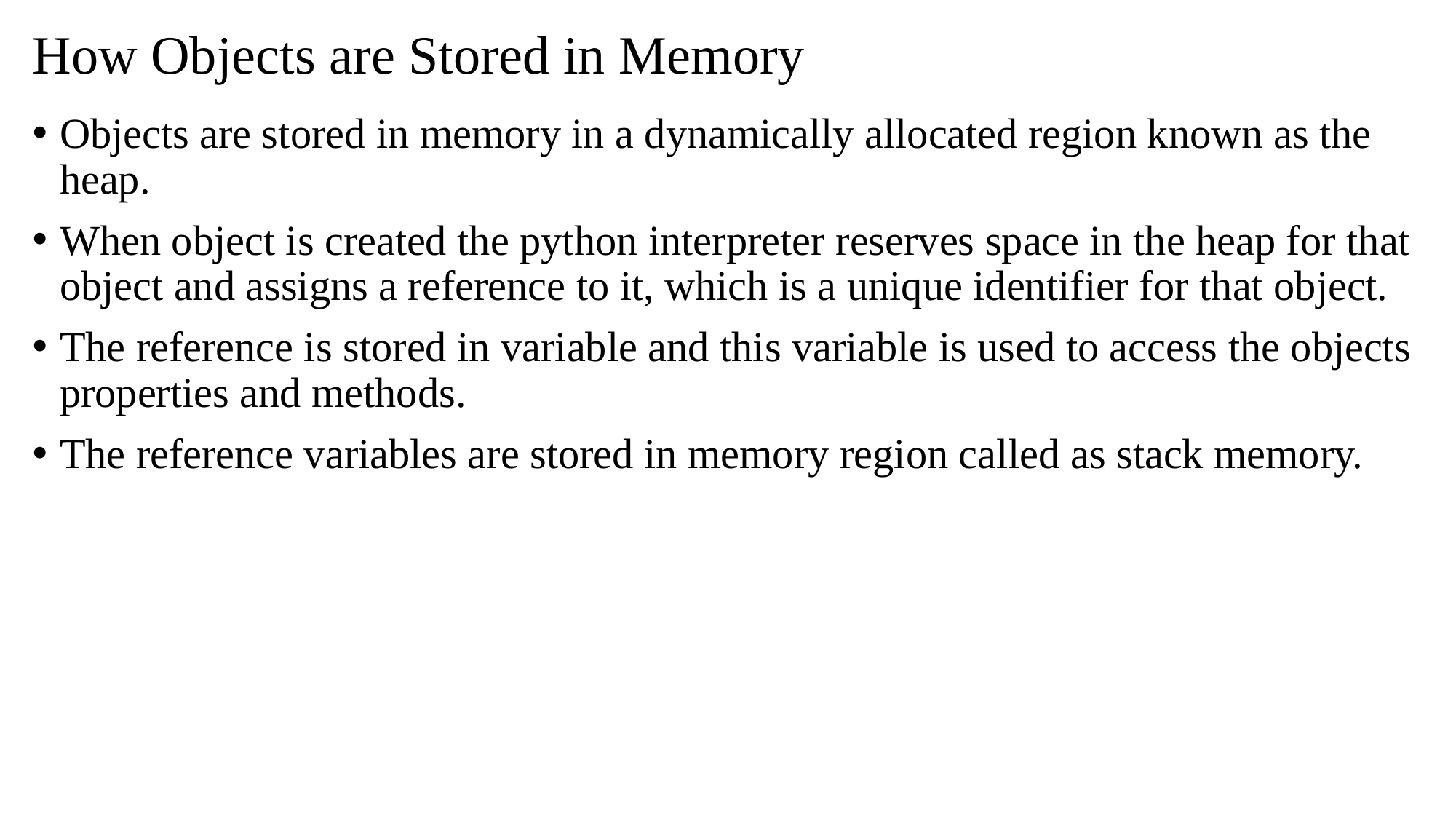

# How Objects are Stored in Memory
Objects are stored in memory in a dynamically allocated region known as the heap.
When object is created the python interpreter reserves space in the heap for that object and assigns a reference to it, which is a unique identifier for that object.
The reference is stored in variable and this variable is used to access the objects properties and methods.
The reference variables are stored in memory region called as stack memory.